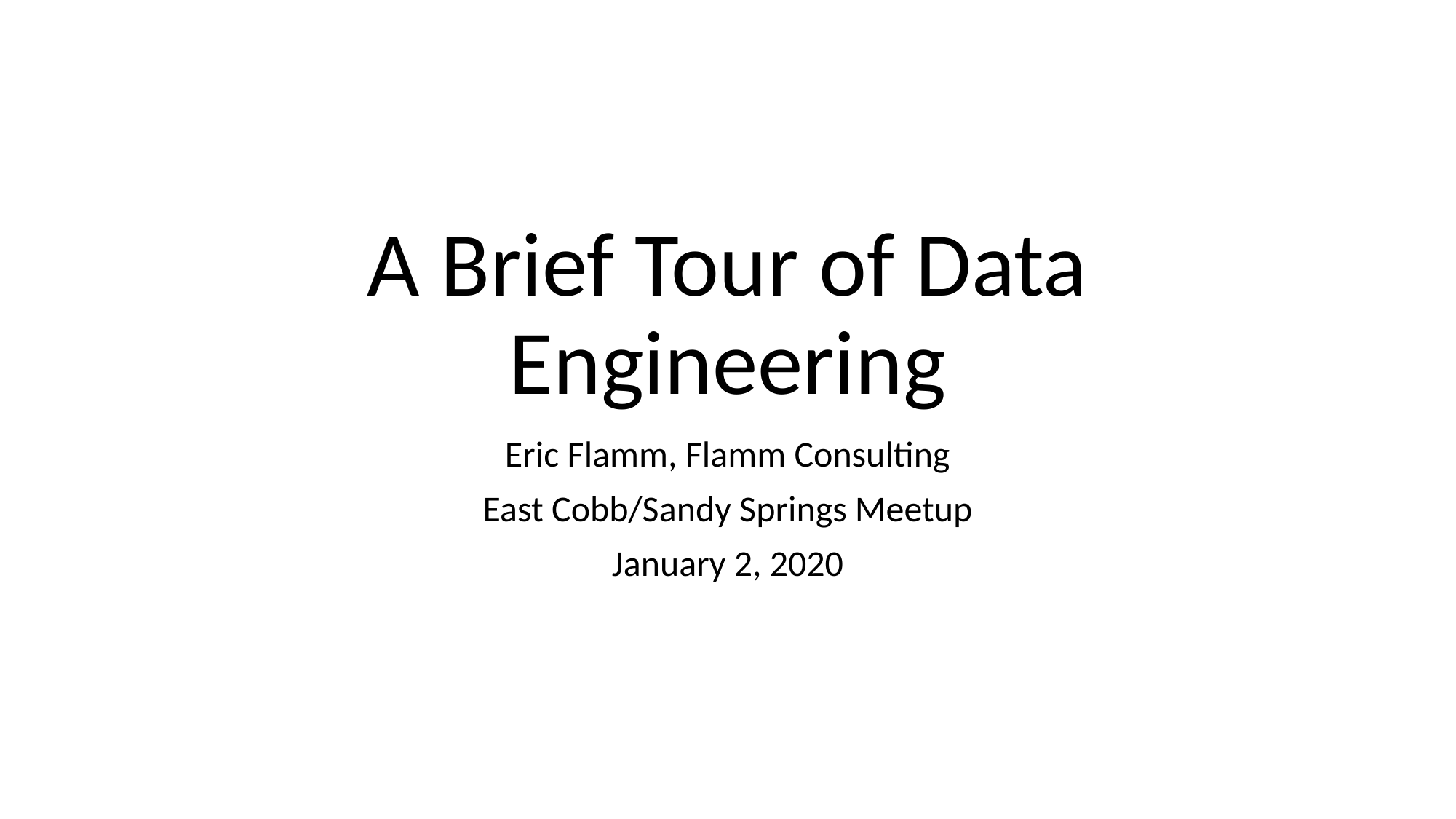

# A Brief Tour of Data Engineering
Eric Flamm, Flamm Consulting
East Cobb/Sandy Springs Meetup
January 2, 2020